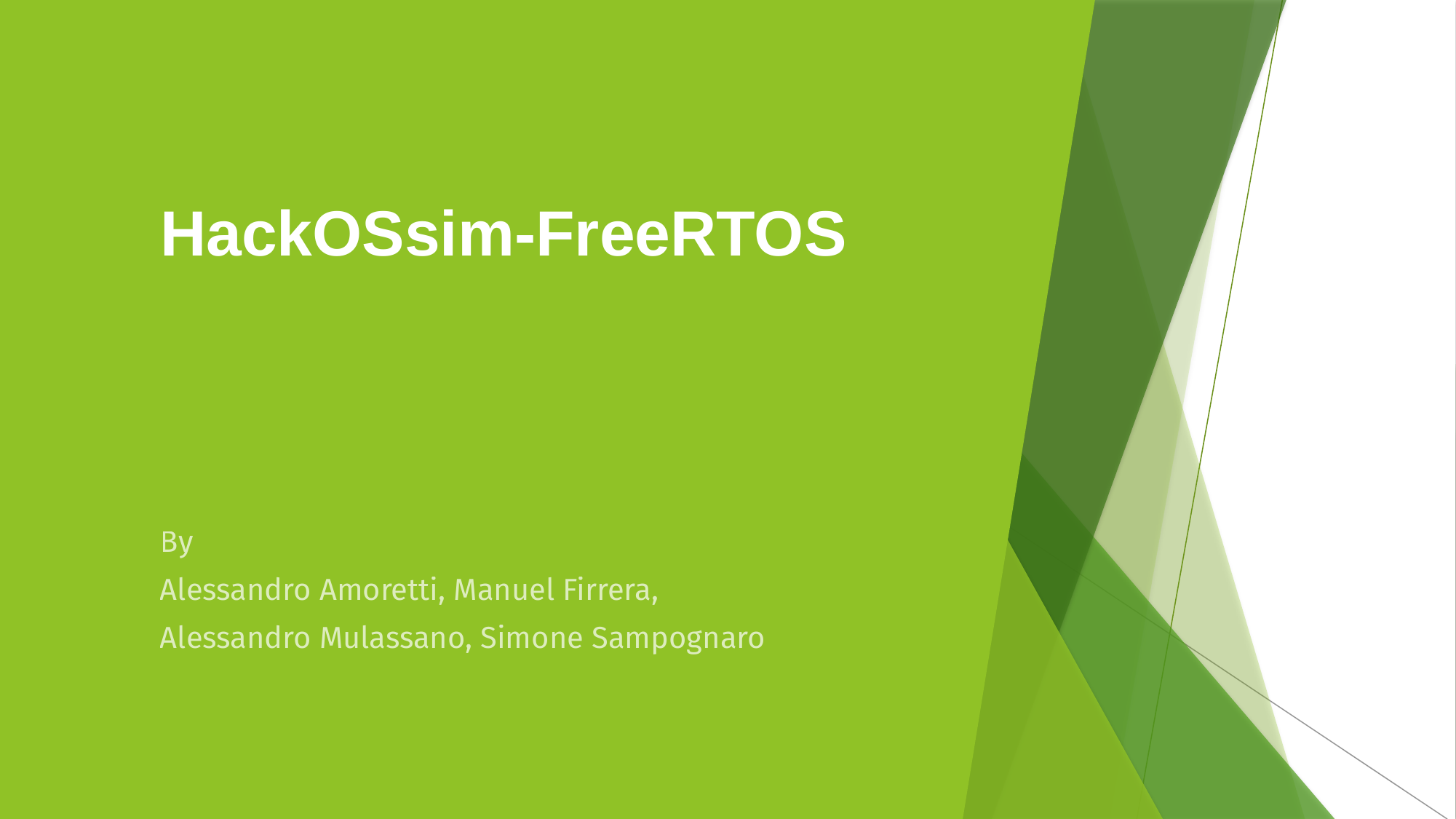

# HackOSsim-FreeRTOS

By
Alessandro Amoretti, Manuel Firrera,
Alessandro Mulassano, Simone Sampognaro